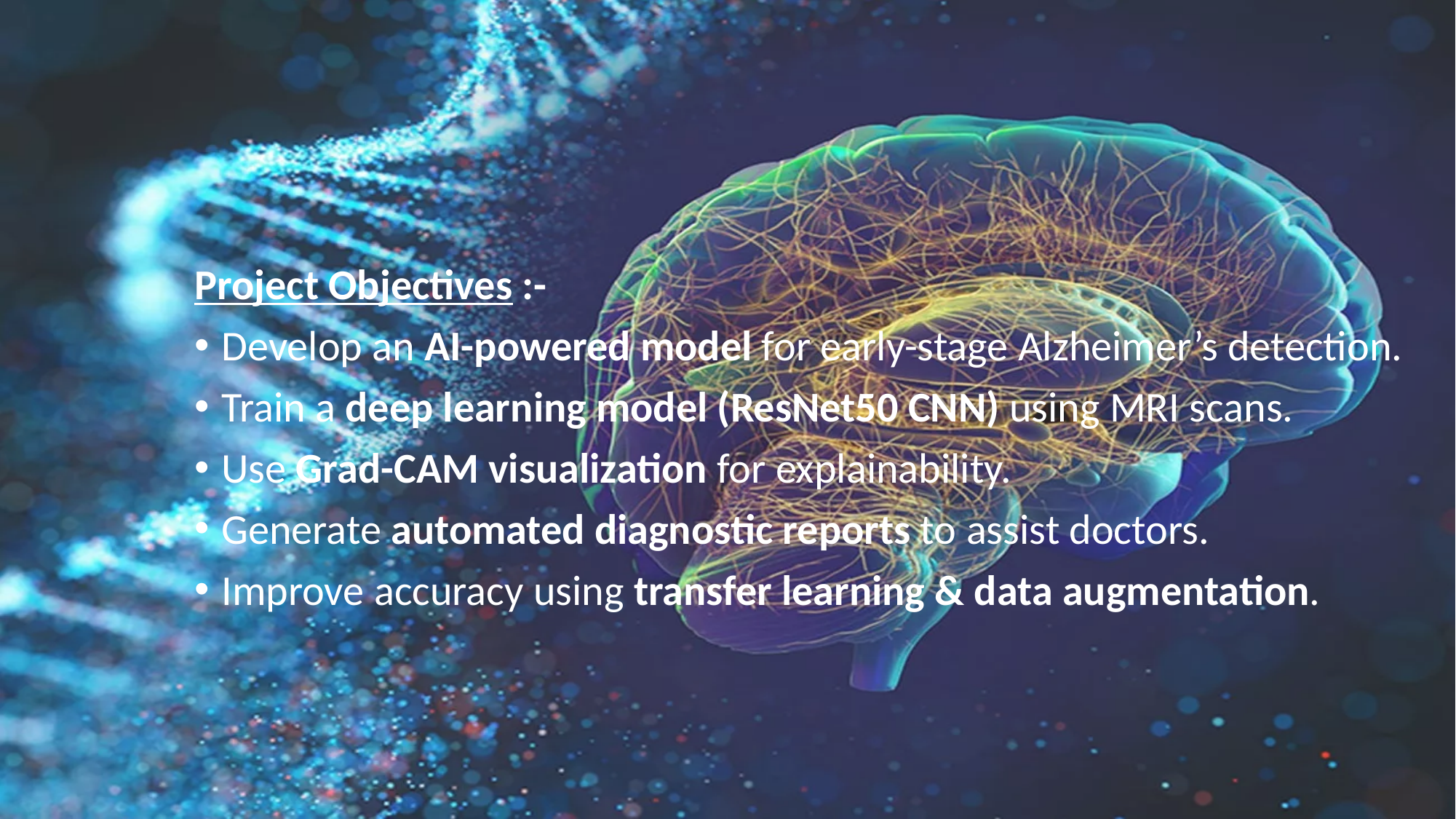

#
Project Objectives :-
Develop an AI-powered model for early-stage Alzheimer’s detection.
Train a deep learning model (ResNet50 CNN) using MRI scans.
Use Grad-CAM visualization for explainability.
Generate automated diagnostic reports to assist doctors.
Improve accuracy using transfer learning & data augmentation.